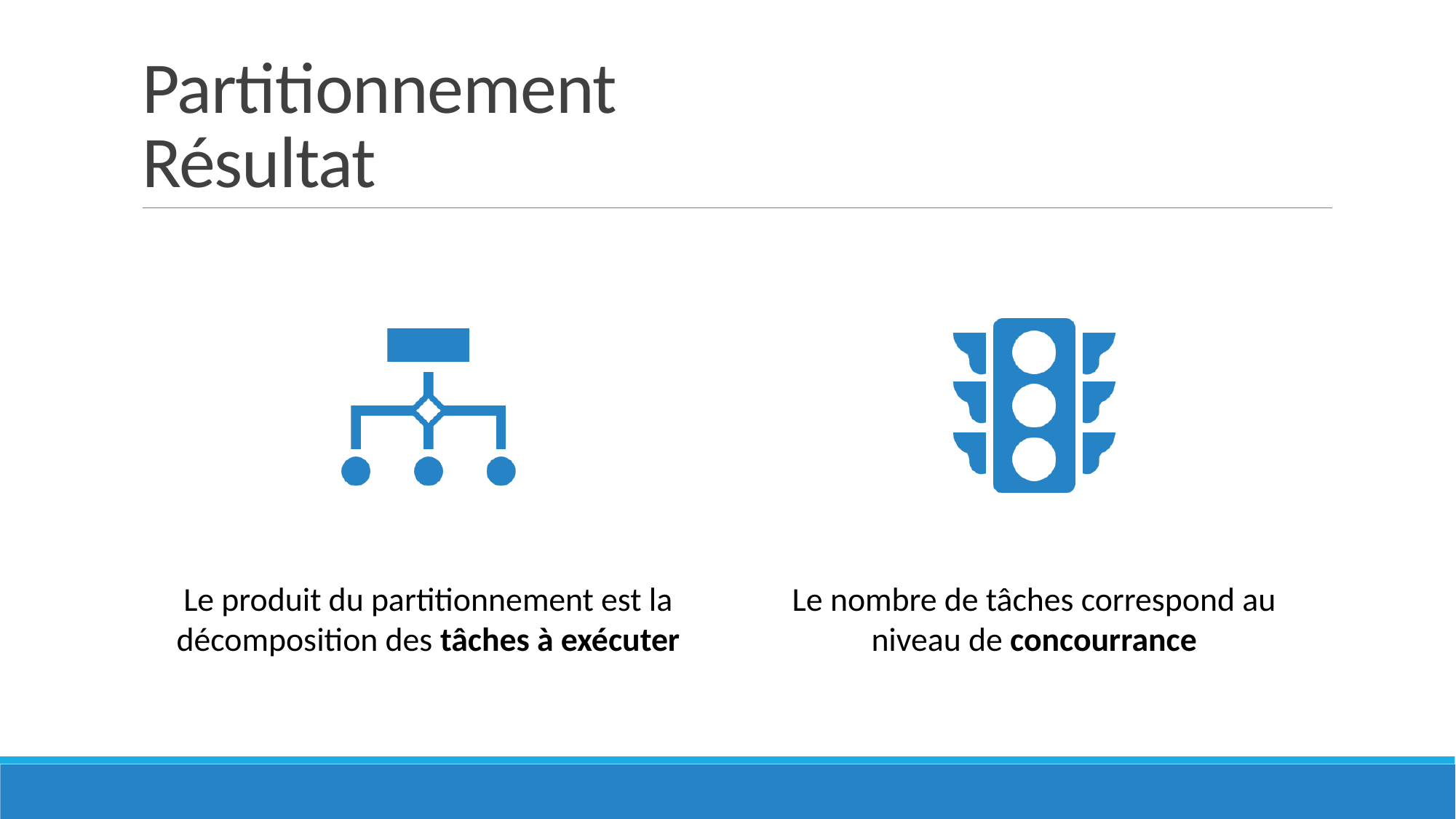

# Partitionnement Résultat
Le produit du partitionnement est la décomposition des tâches à exécuter
Le nombre de tâches correspond au niveau de concourrance